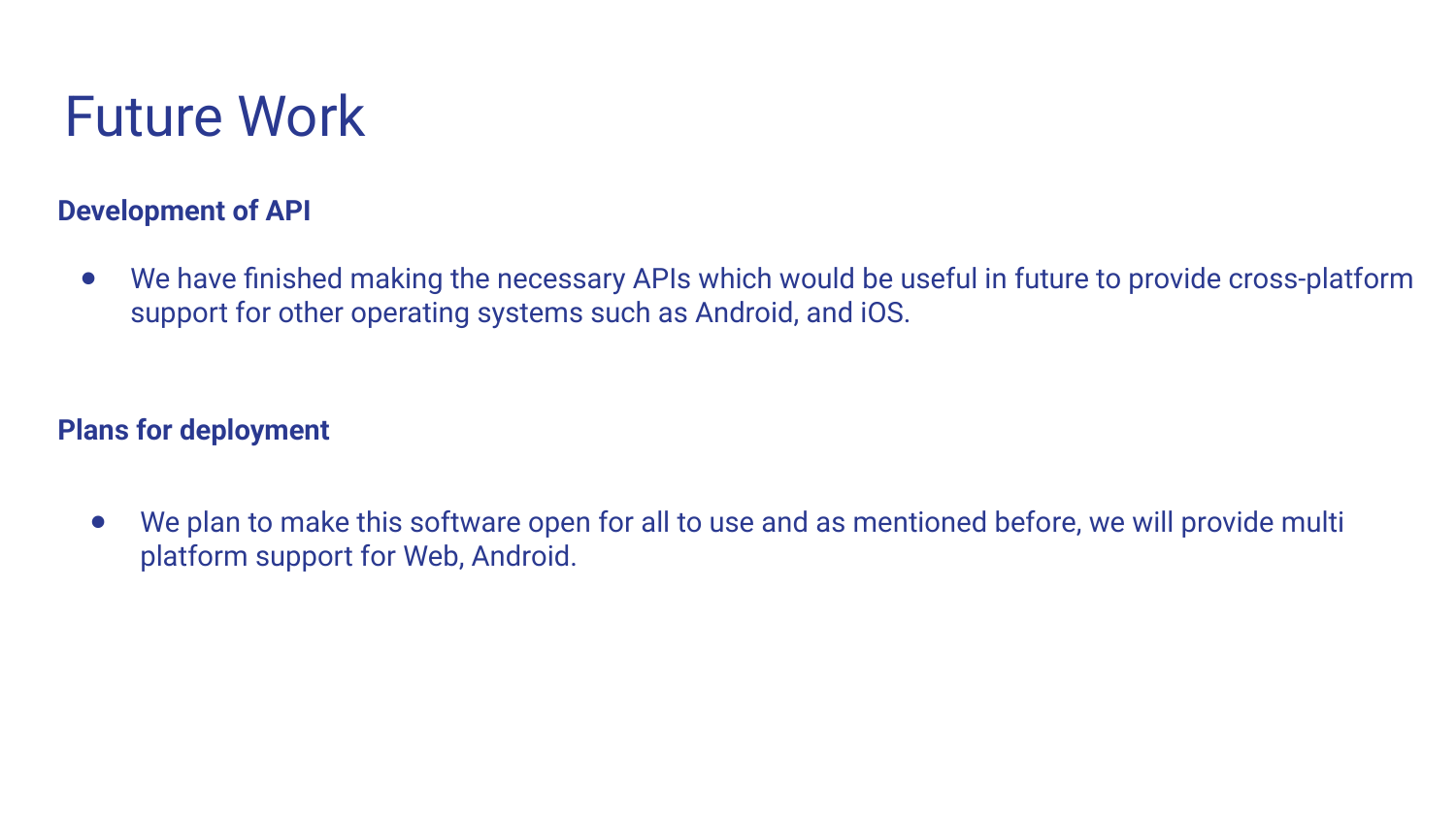

# Future Work

Development of API

We have finished making the necessary APIs which would be useful in future to provide cross-platform support for other operating systems such as Android, and iOS.
Context
Problem statement
Plans for deployment
We plan to make this software open for all to use and as mentioned before, we will provide multi platform support for Web, Android.